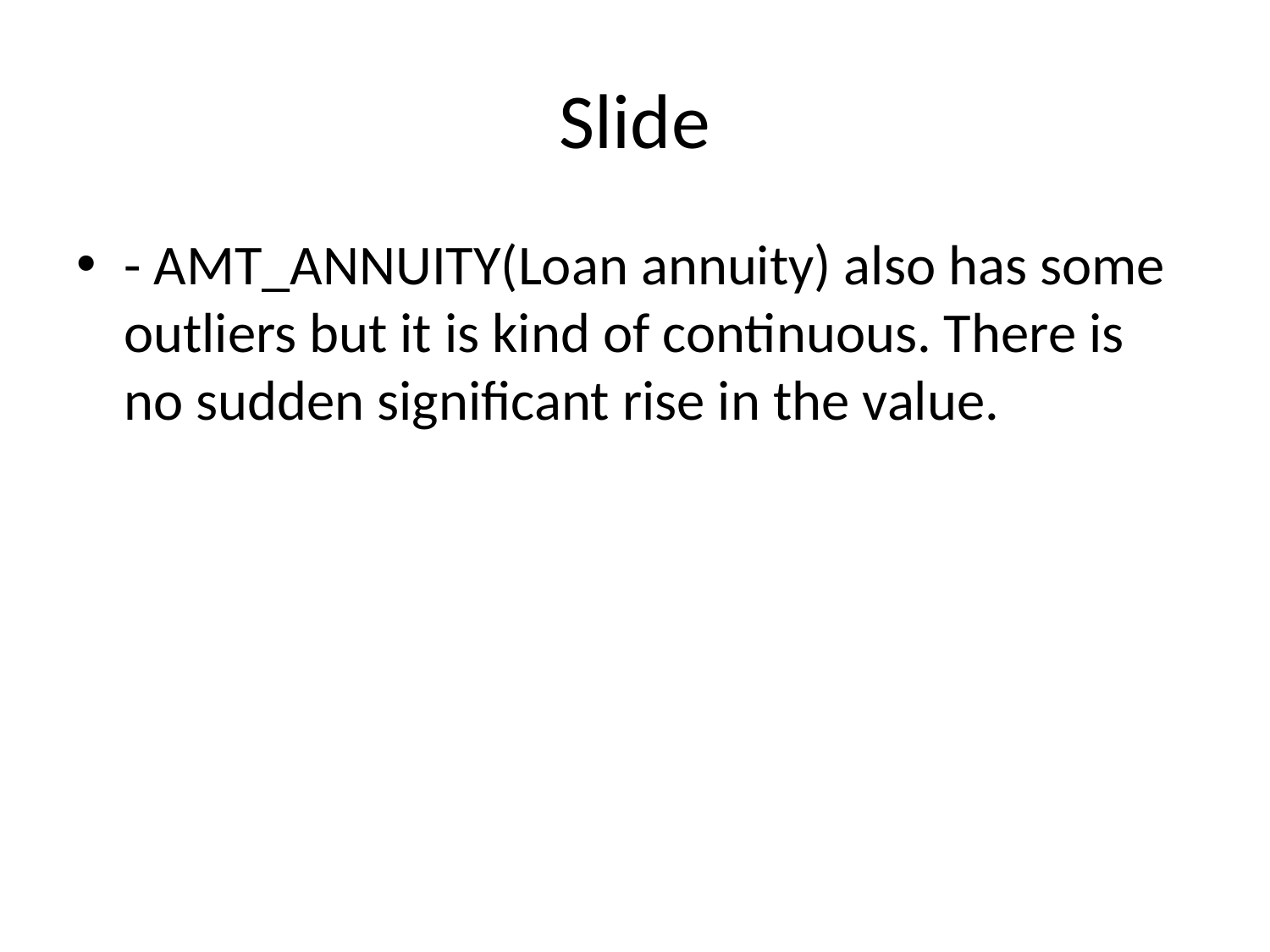

# Slide
- AMT_ANNUITY(Loan annuity) also has some outliers but it is kind of continuous. There is no sudden significant rise in the value.